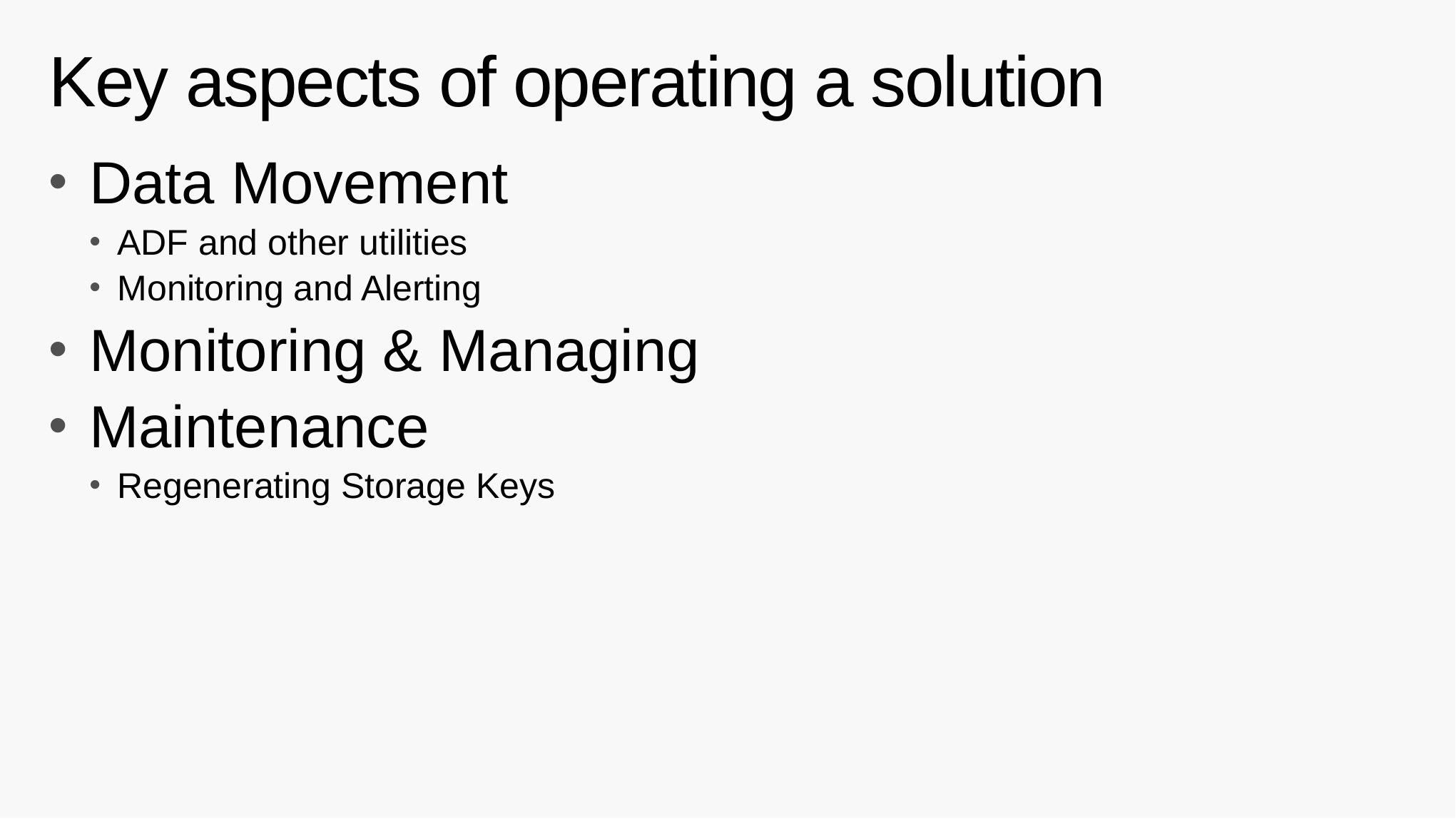

# Key aspects of operating a solution
Data Movement
ADF and other utilities
Monitoring and Alerting
Monitoring & Managing
Maintenance
Regenerating Storage Keys